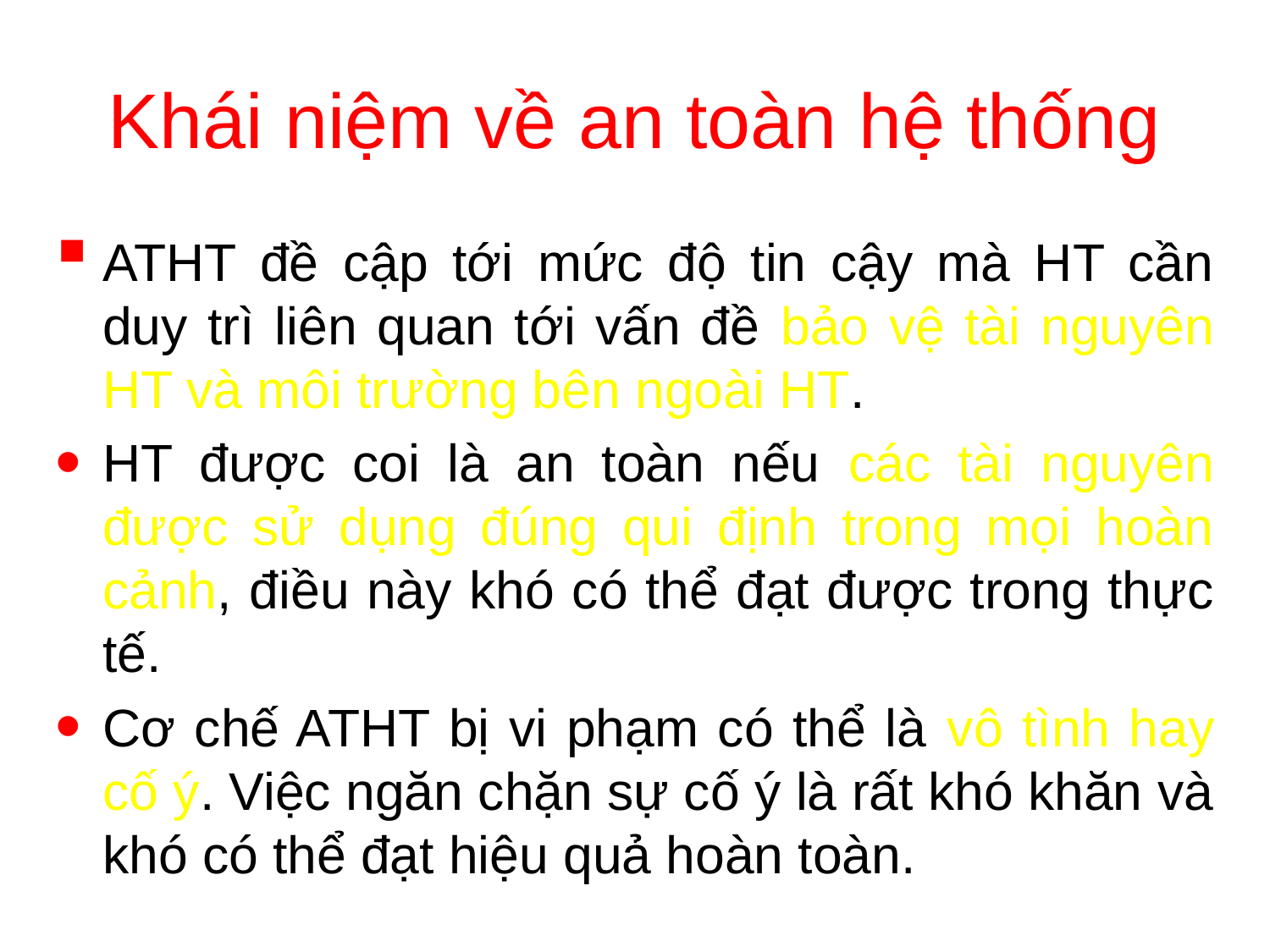

# Khái niệm về an toàn hệ thống
ATHT đề cập tới mức độ tin cậy mà HT cần duy trì liên quan tới vấn đề bảo vệ tài nguyên HT và môi trường bên ngoài HT.
HT được coi là an toàn nếu các tài nguyên được sử dụng đúng qui định trong mọi hoàn cảnh, điều này khó có thể đạt được trong thực tế.
Cơ chế ATHT bị vi phạm có thể là vô tình hay cố ý. Việc ngăn chặn sự cố ý là rất khó khăn và khó có thể đạt hiệu quả hoàn toàn.